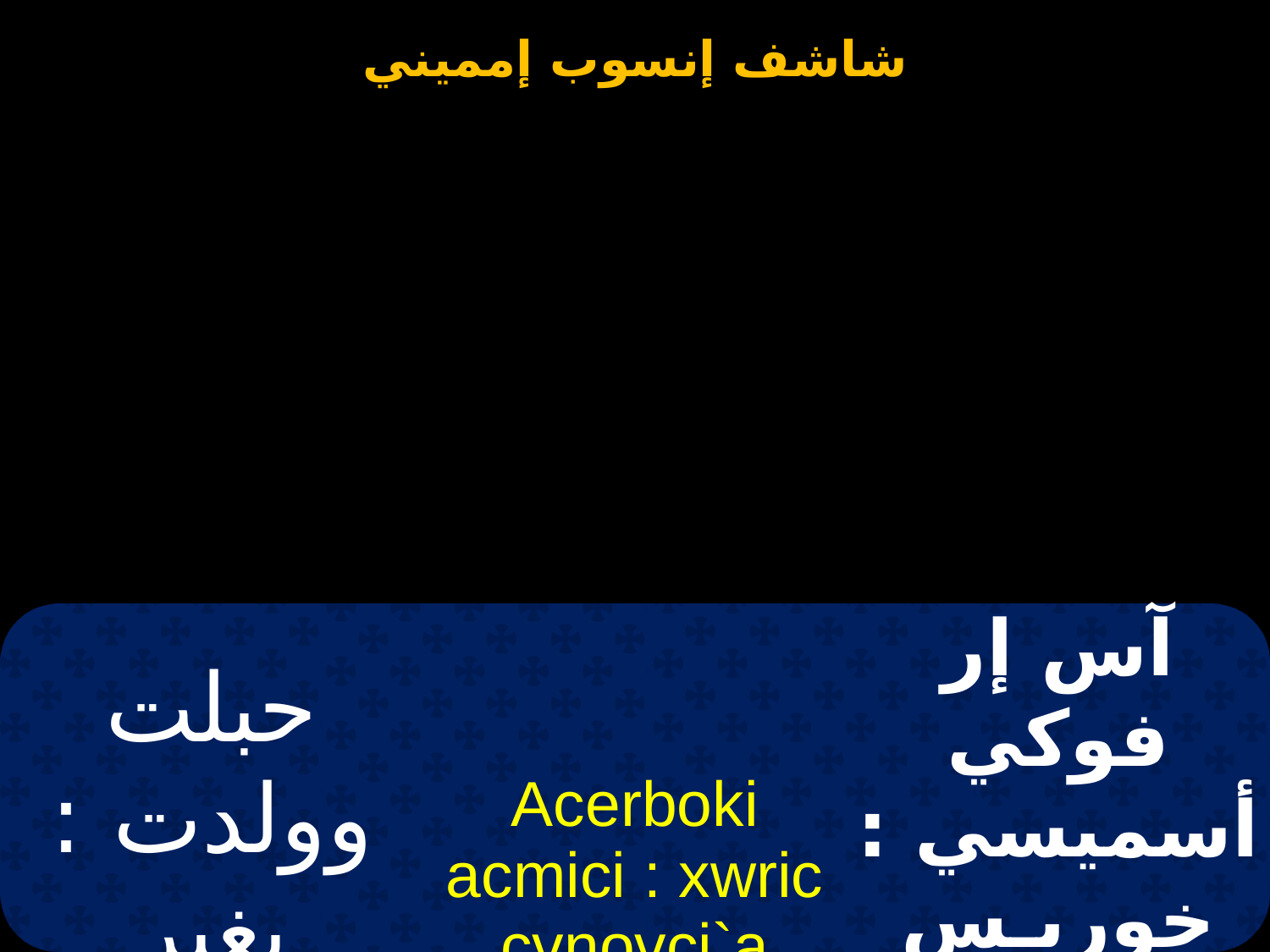

| حبلت وولدت : بغير مباضعة | Acerboki acmici : xwric cvnovci`a | آس إر فوكي أسميسي : خوريـس سـي نوسيـا |
| --- | --- | --- |